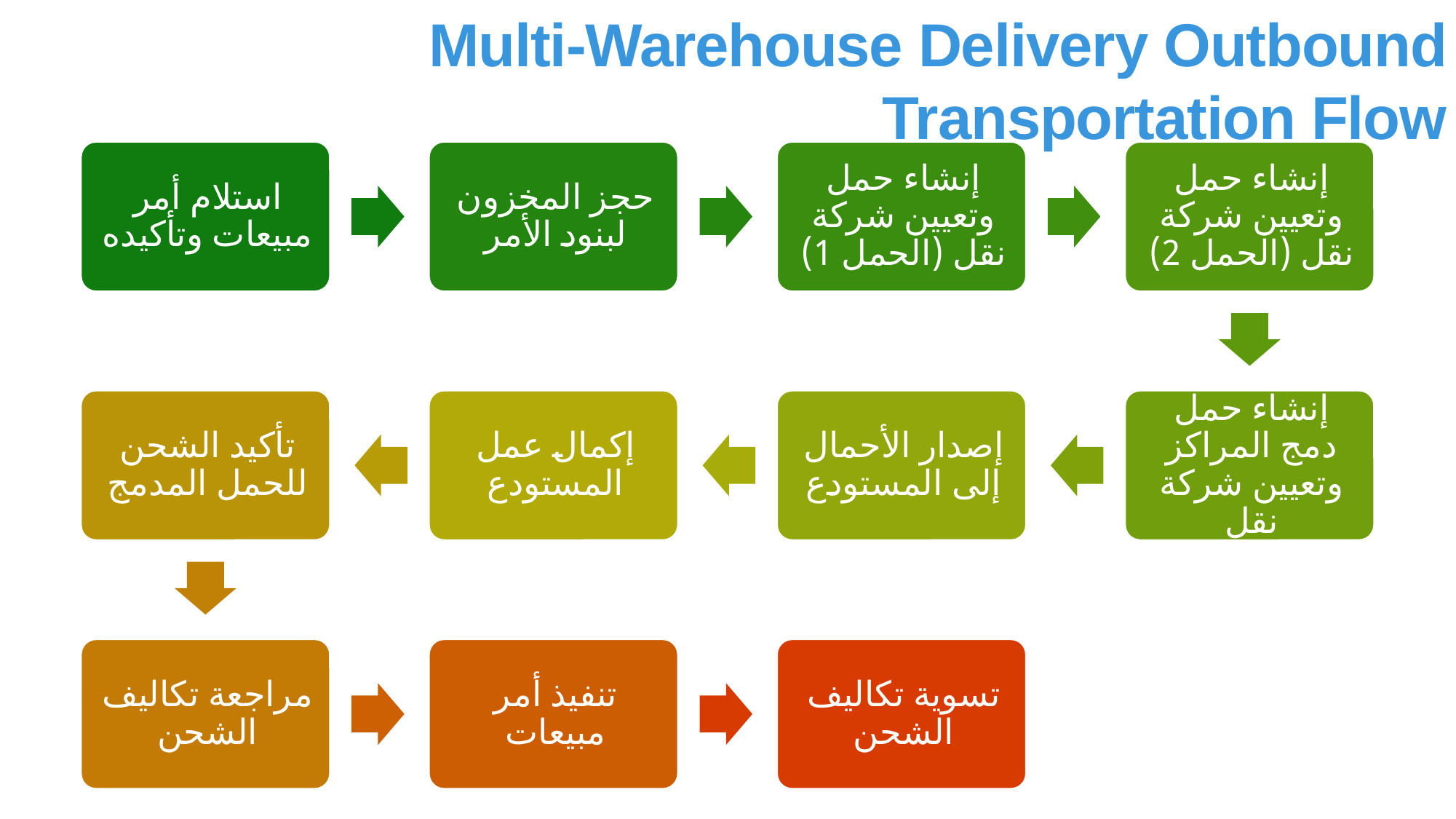

# Multi-Warehouse Delivery Outbound Transportation Flow
استلام أمر مبيعات وتأكيده

حجز المخزون لبنود الأمر

إنشاء حمل وتعيين شركة نقل (الحمل 1)

إنشاء حمل وتعيين شركة نقل (الحمل 2)

إنشاء حمل دمج المراكز وتعيين شركة نقل

إصدار الأحمال إلى المستودع

إكمال عمل المستودع

تأكيد الشحن للحمل المدمج

مراجعة تكاليف الشحن

تنفيذ أمر مبيعات

تسوية تكاليف الشحن